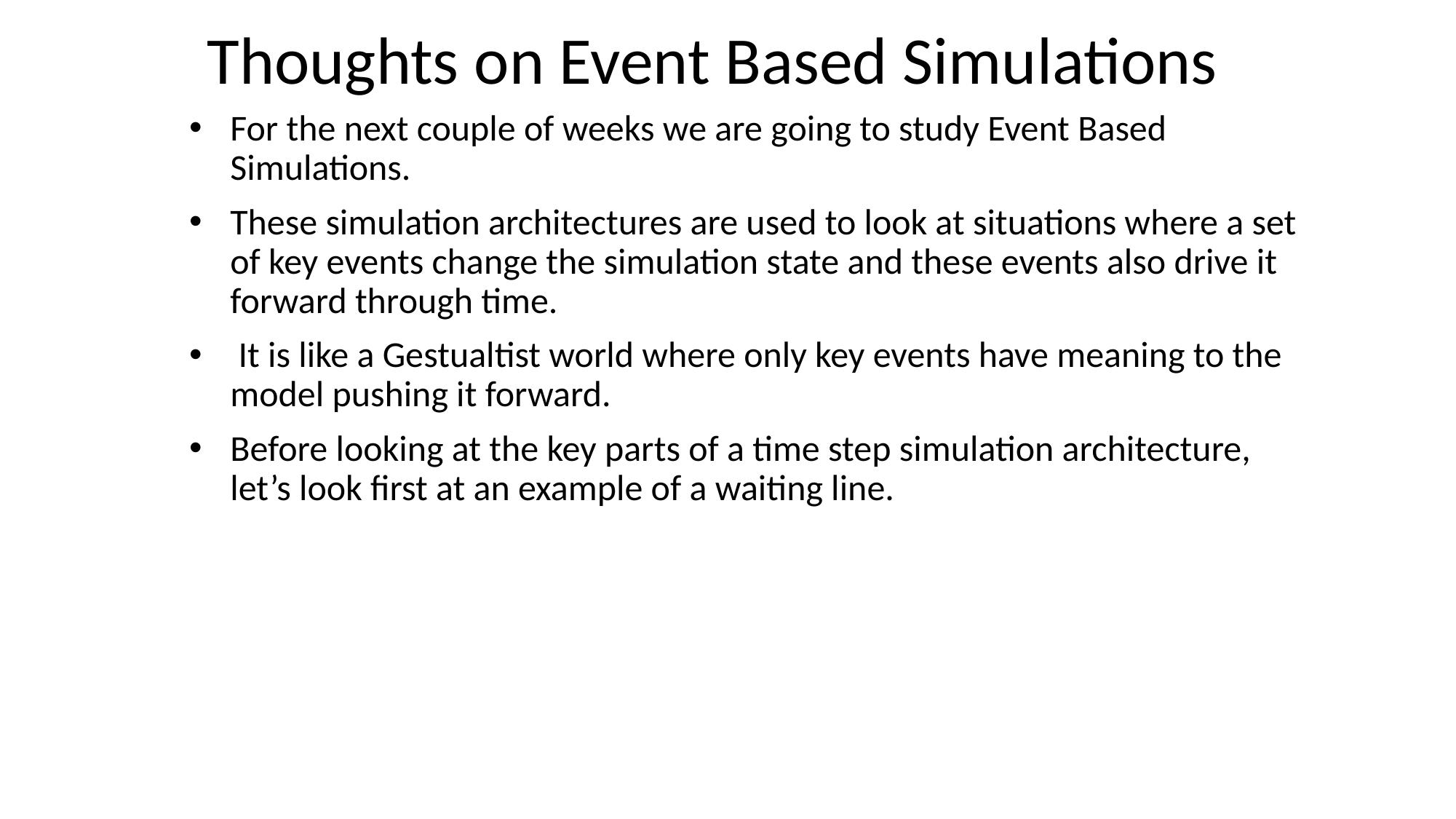

# Thoughts on Event Based Simulations
For the next couple of weeks we are going to study Event Based Simulations.
These simulation architectures are used to look at situations where a set of key events change the simulation state and these events also drive it forward through time.
 It is like a Gestualtist world where only key events have meaning to the model pushing it forward.
Before looking at the key parts of a time step simulation architecture, let’s look first at an example of a waiting line.